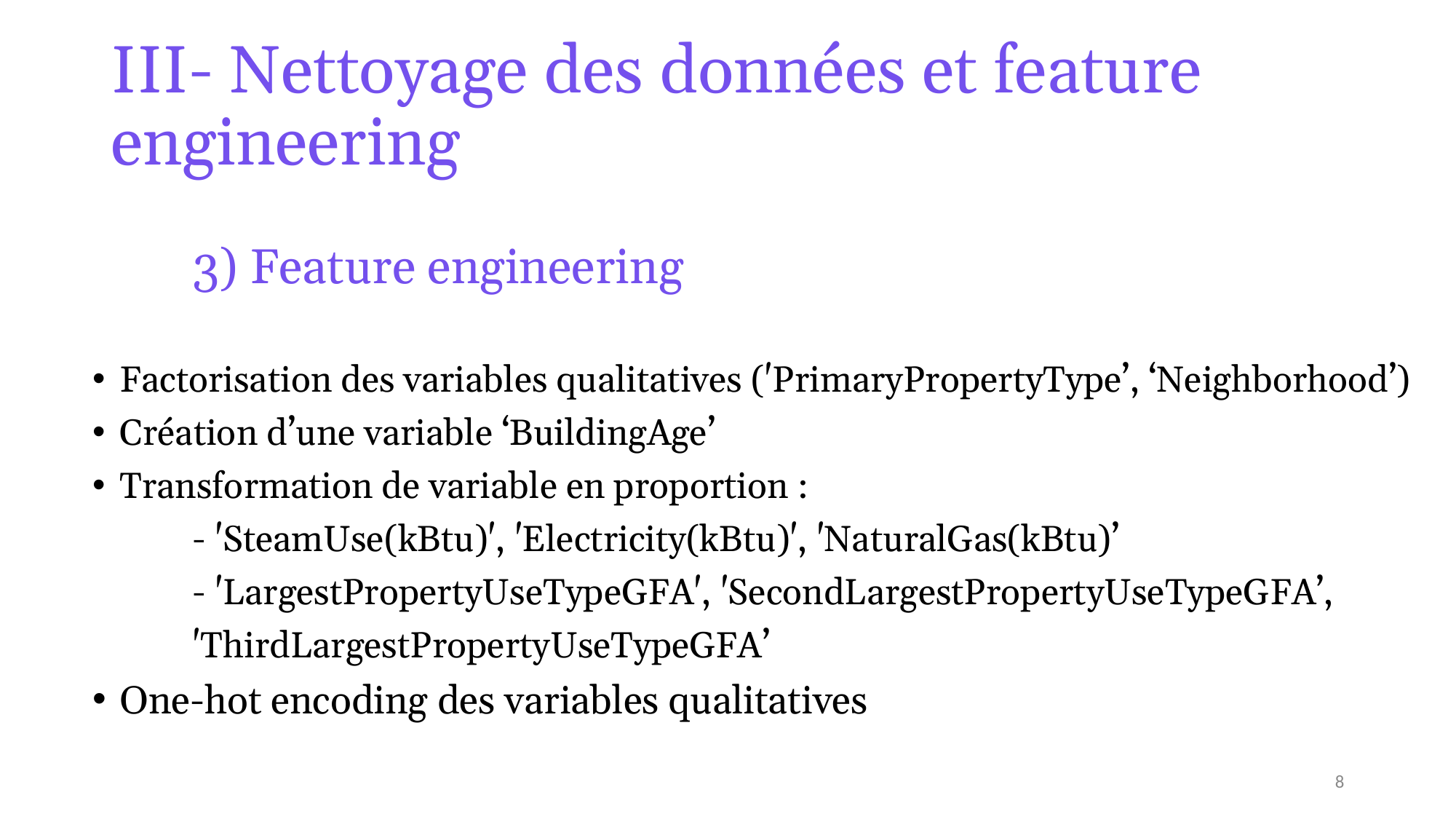

# III- Nettoyage des données et feature engineering
	3) Feature engineering

Factorisation des variables qualitatives ('PrimaryPropertyType’, ‘Neighborhood’)
Création d’une variable ‘BuildingAge’
Transformation de variable en proportion :
	- 'SteamUse(kBtu)', 'Electricity(kBtu)', 'NaturalGas(kBtu)’
	- 'LargestPropertyUseTypeGFA', 'SecondLargestPropertyUseTypeGFA’,
	'ThirdLargestPropertyUseTypeGFA’
One-hot encoding des variables qualitatives
8